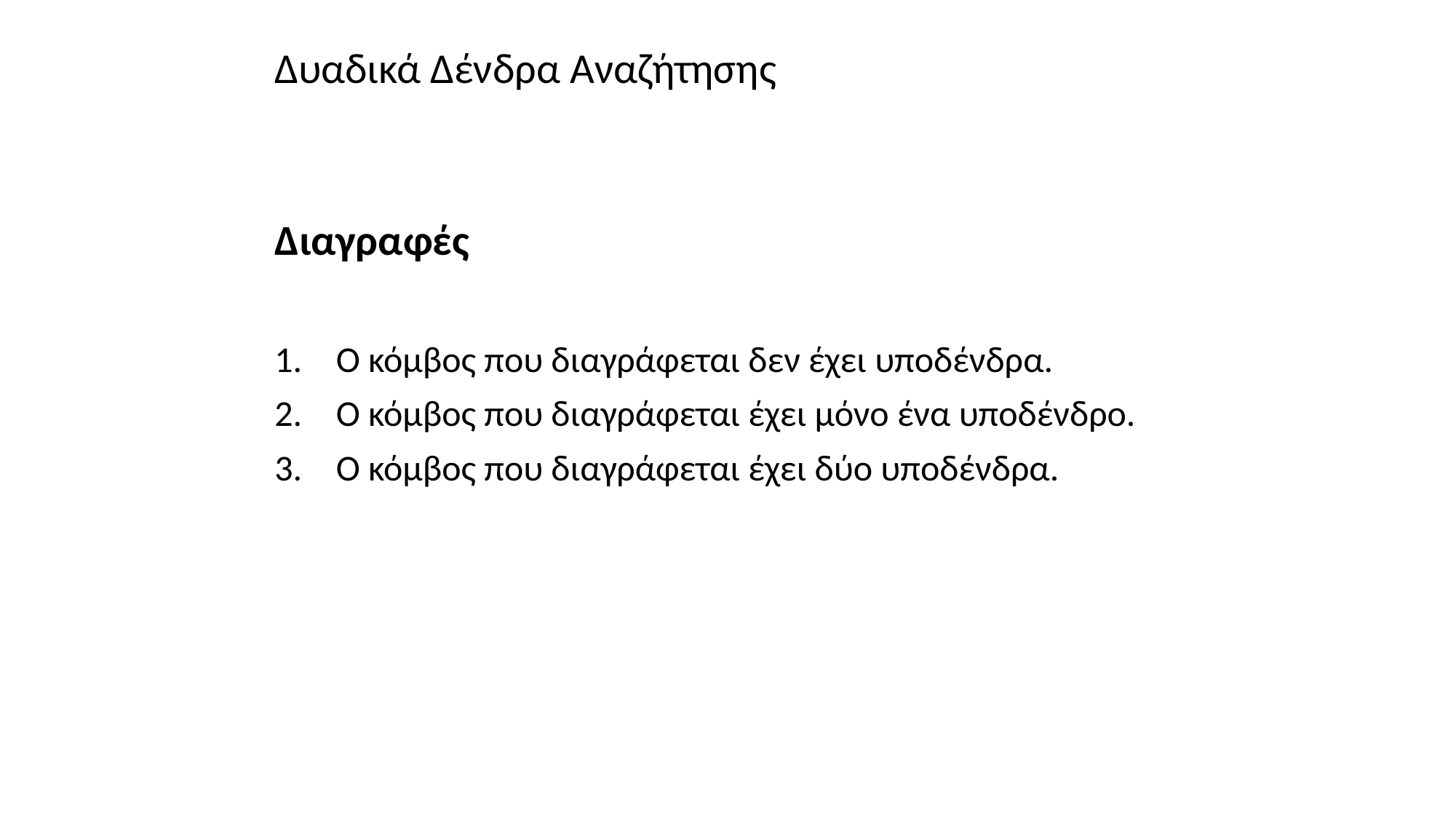

# Δυαδικά Δένδρα Αναζήτησης
Διαγραφές

Ο κόμβος που διαγράφεται δεν έχει υποδένδρα.
Ο κόμβος που διαγράφεται έχει μόνο ένα υποδένδρο.
Ο κόμβος που διαγράφεται έχει δύο υποδένδρα.